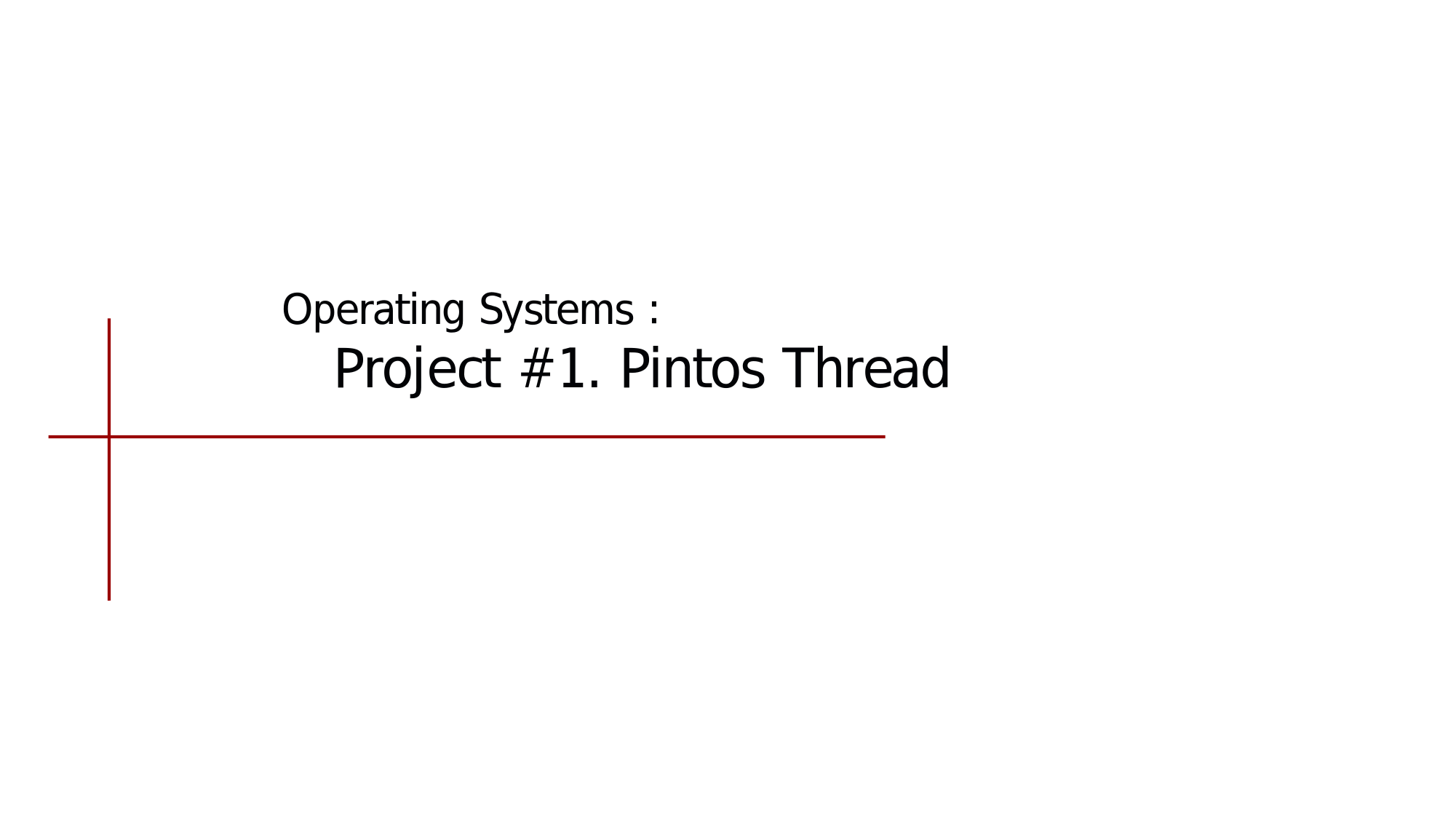

# Operating Systems : Project #1. Pintos Thread